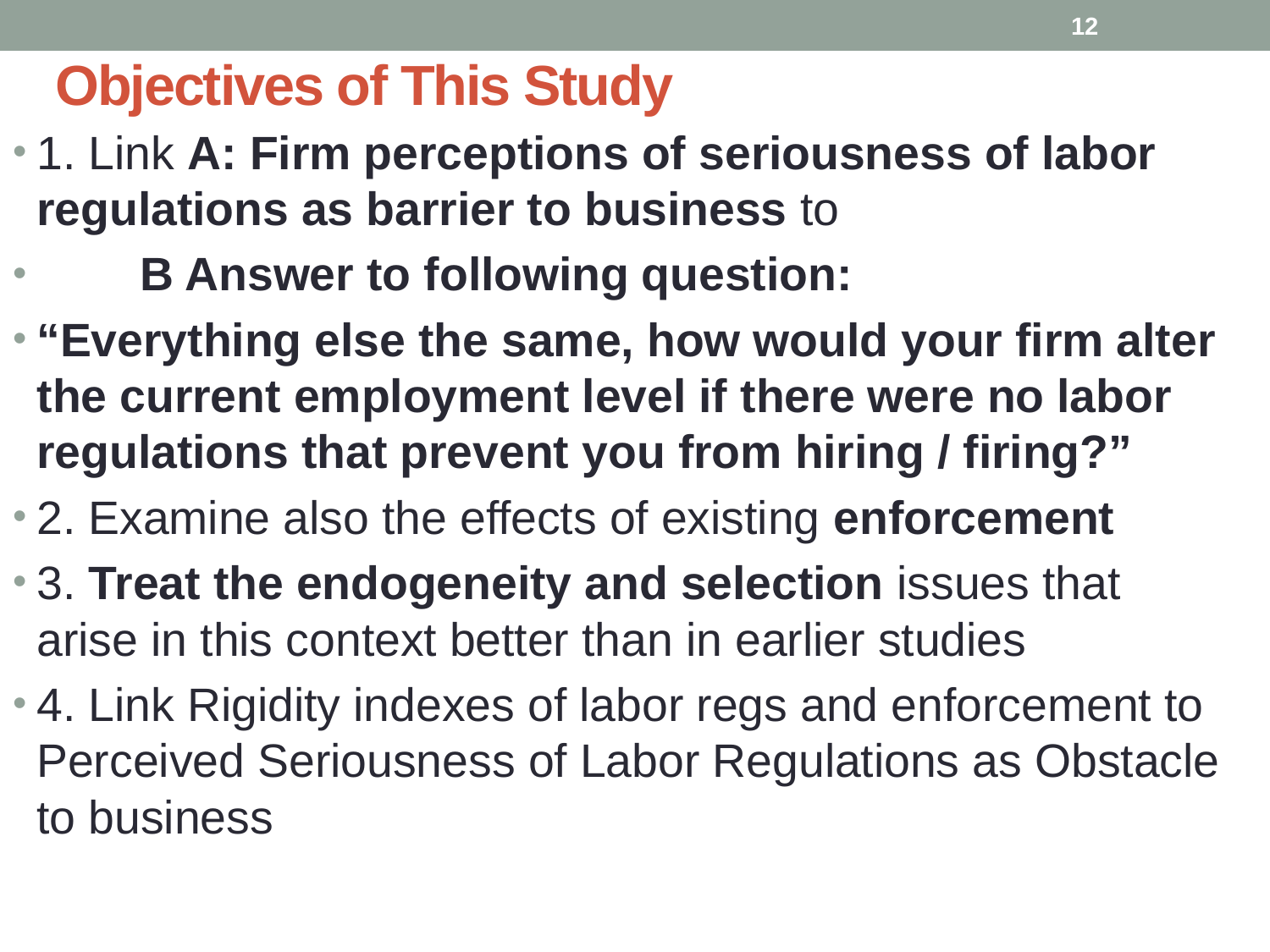

12
Objectives of This Study
1. Link A: Firm perceptions of seriousness of labor regulations as barrier to business to
        B Answer to following question:
“Everything else the same, how would your firm alter the current employment level if there were no labor regulations that prevent you from hiring / firing?”
2. Examine also the effects of existing enforcement
3. Treat the endogeneity and selection issues that arise in this context better than in earlier studies
4. Link Rigidity indexes of labor regs and enforcement to Perceived Seriousness of Labor Regulations as Obstacle to business